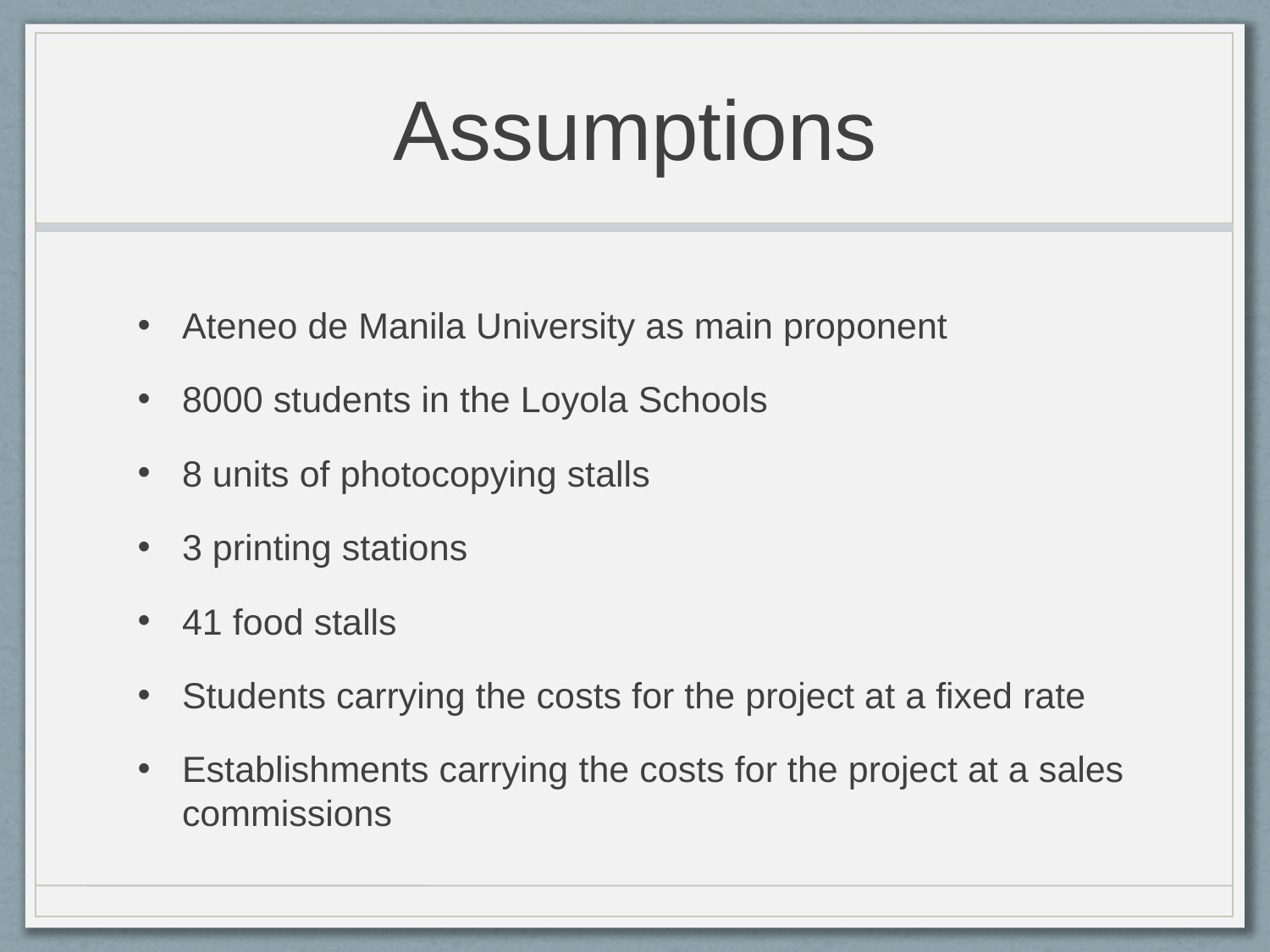

# Assumptions
Ateneo de Manila University as main proponent
8000 students in the Loyola Schools
8 units of photocopying stalls
3 printing stations
41 food stalls
Students carrying the costs for the project at a fixed rate
Establishments carrying the costs for the project at a sales commissions